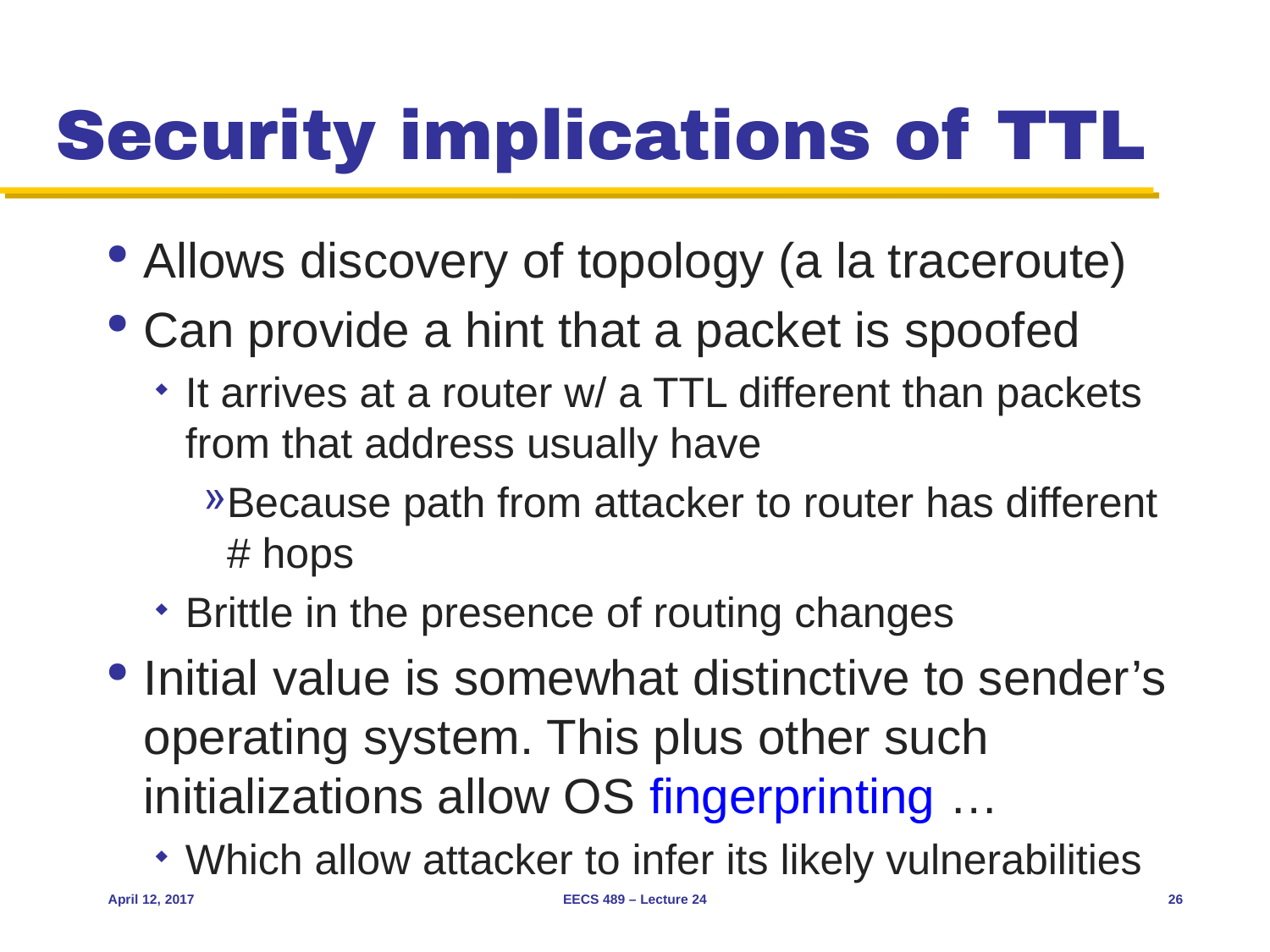

# Security implications of TTL
Allows discovery of topology (a la traceroute)
Can provide a hint that a packet is spoofed
It arrives at a router w/ a TTL different than packets from that address usually have
Because path from attacker to router has different # hops
Brittle in the presence of routing changes
Initial value is somewhat distinctive to sender’s operating system. This plus other such initializations allow OS fingerprinting …
Which allow attacker to infer its likely vulnerabilities
April 12, 2017
EECS 489 – Lecture 24
26